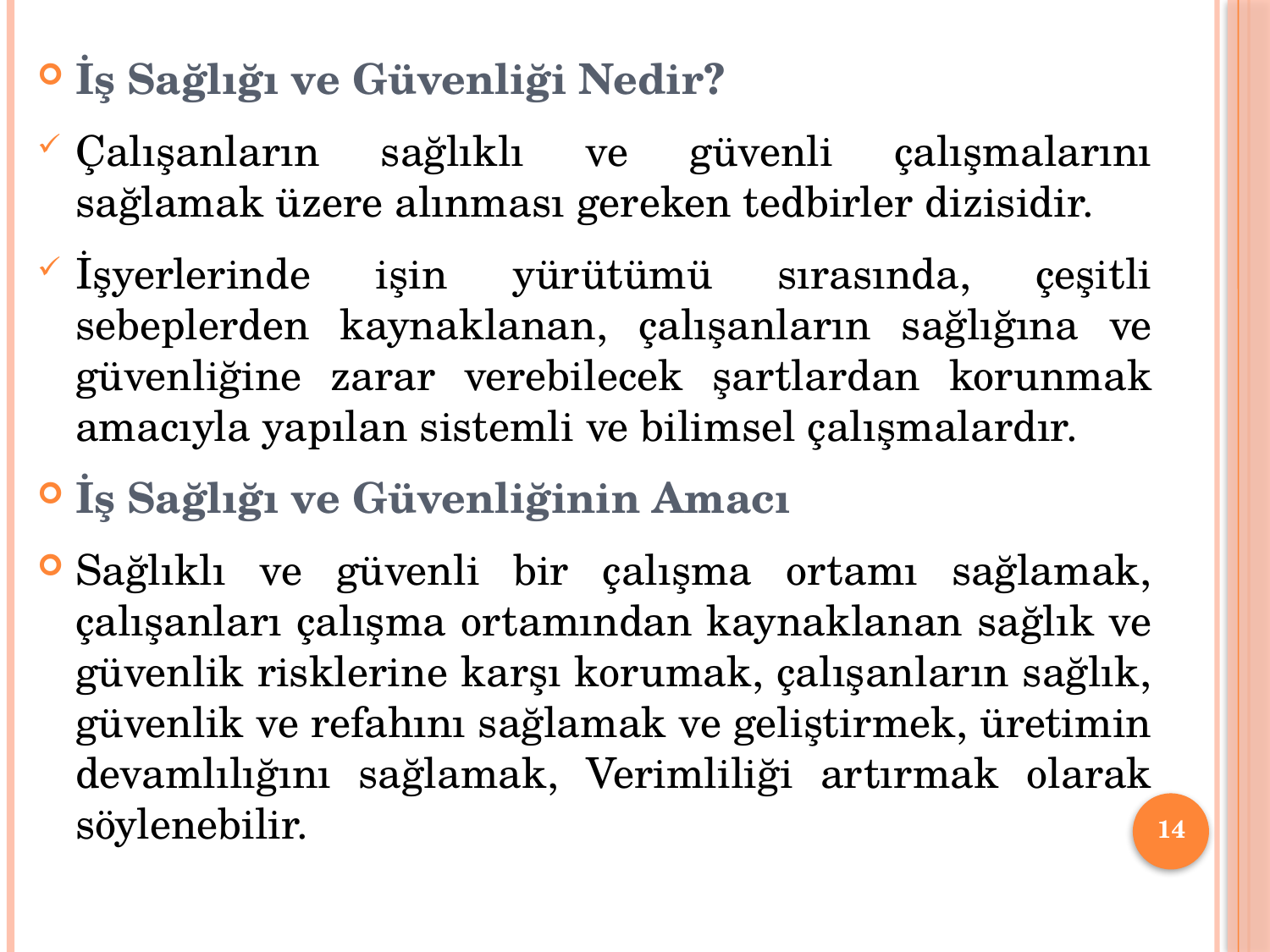

İş Sağlığı ve Güvenliği Nedir?
Çalışanların sağlıklı ve güvenli çalışmalarını sağlamak üzere alınması gereken tedbirler dizisidir.
İşyerlerinde işin yürütümü sırasında, çeşitli sebeplerden kaynaklanan, çalışanların sağlığına ve güvenliğine zarar verebilecek şartlardan korunmak amacıyla yapılan sistemli ve bilimsel çalışmalardır.
İş Sağlığı ve Güvenliğinin Amacı
Sağlıklı ve güvenli bir çalışma ortamı sağlamak, çalışanları çalışma ortamından kaynaklanan sağlık ve güvenlik risklerine karşı korumak, çalışanların sağlık, güvenlik ve refahını sağlamak ve geliştirmek, üretimin devamlılığını sağlamak, Verimliliği artırmak olarak söylenebilir.
14